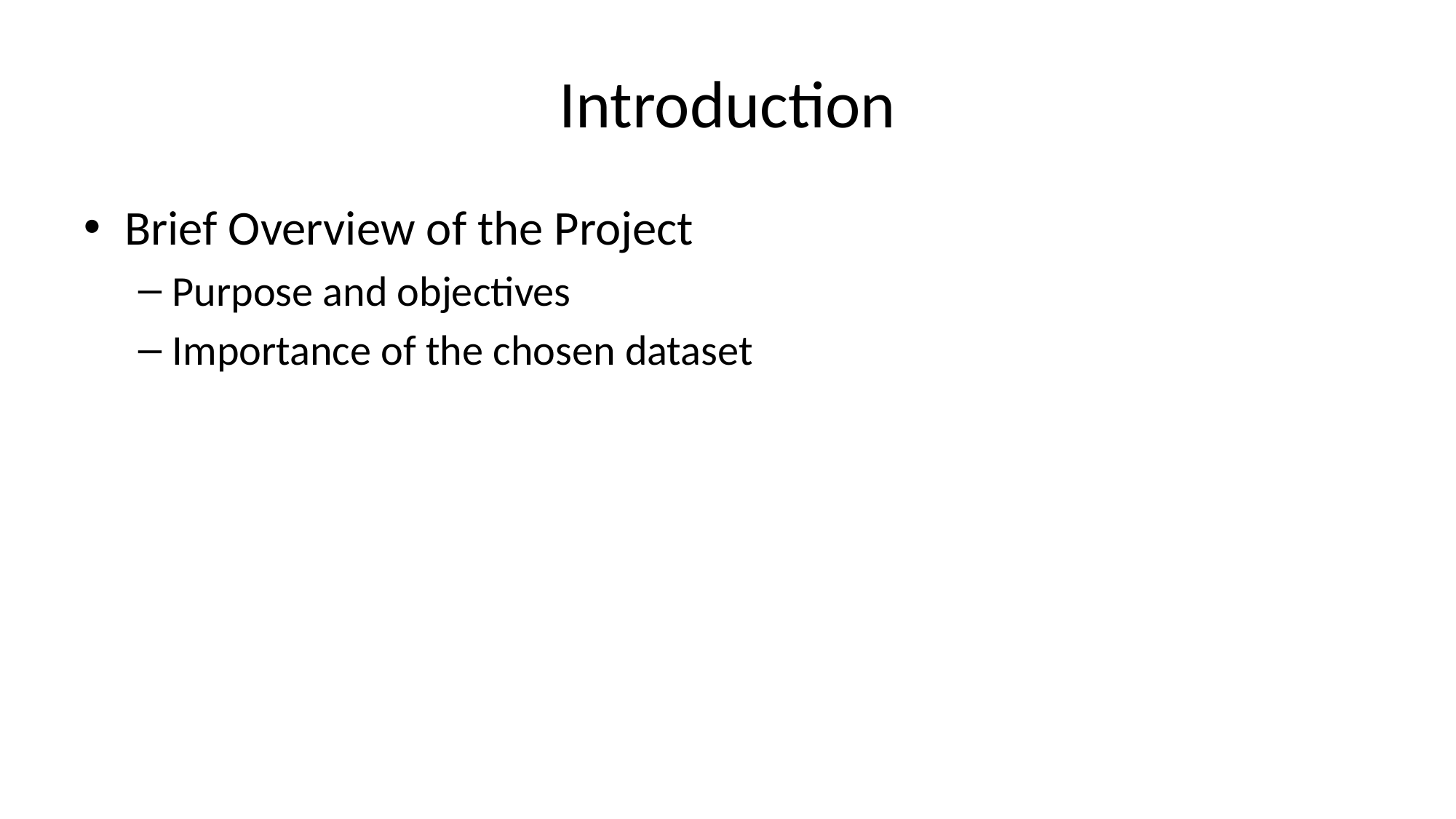

# Introduction
Brief Overview of the Project
Purpose and objectives
Importance of the chosen dataset